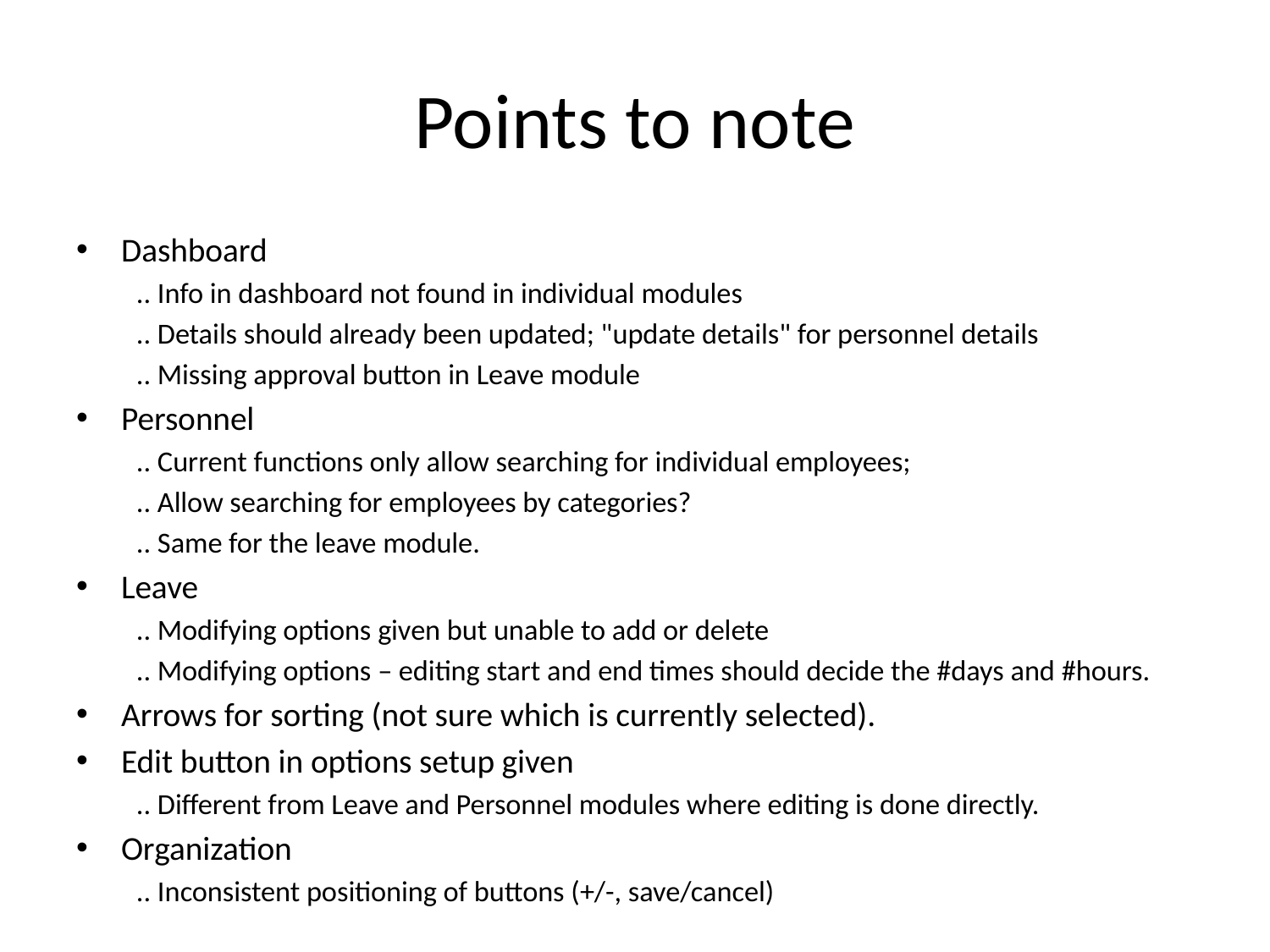

# Points to note
Dashboard
.. Info in dashboard not found in individual modules
.. Details should already been updated; "update details" for personnel details
.. Missing approval button in Leave module
Personnel
.. Current functions only allow searching for individual employees;
.. Allow searching for employees by categories?
.. Same for the leave module.
Leave
.. Modifying options given but unable to add or delete
.. Modifying options – editing start and end times should decide the #days and #hours.
Arrows for sorting (not sure which is currently selected).
Edit button in options setup given
.. Different from Leave and Personnel modules where editing is done directly.
Organization
.. Inconsistent positioning of buttons (+/-, save/cancel)